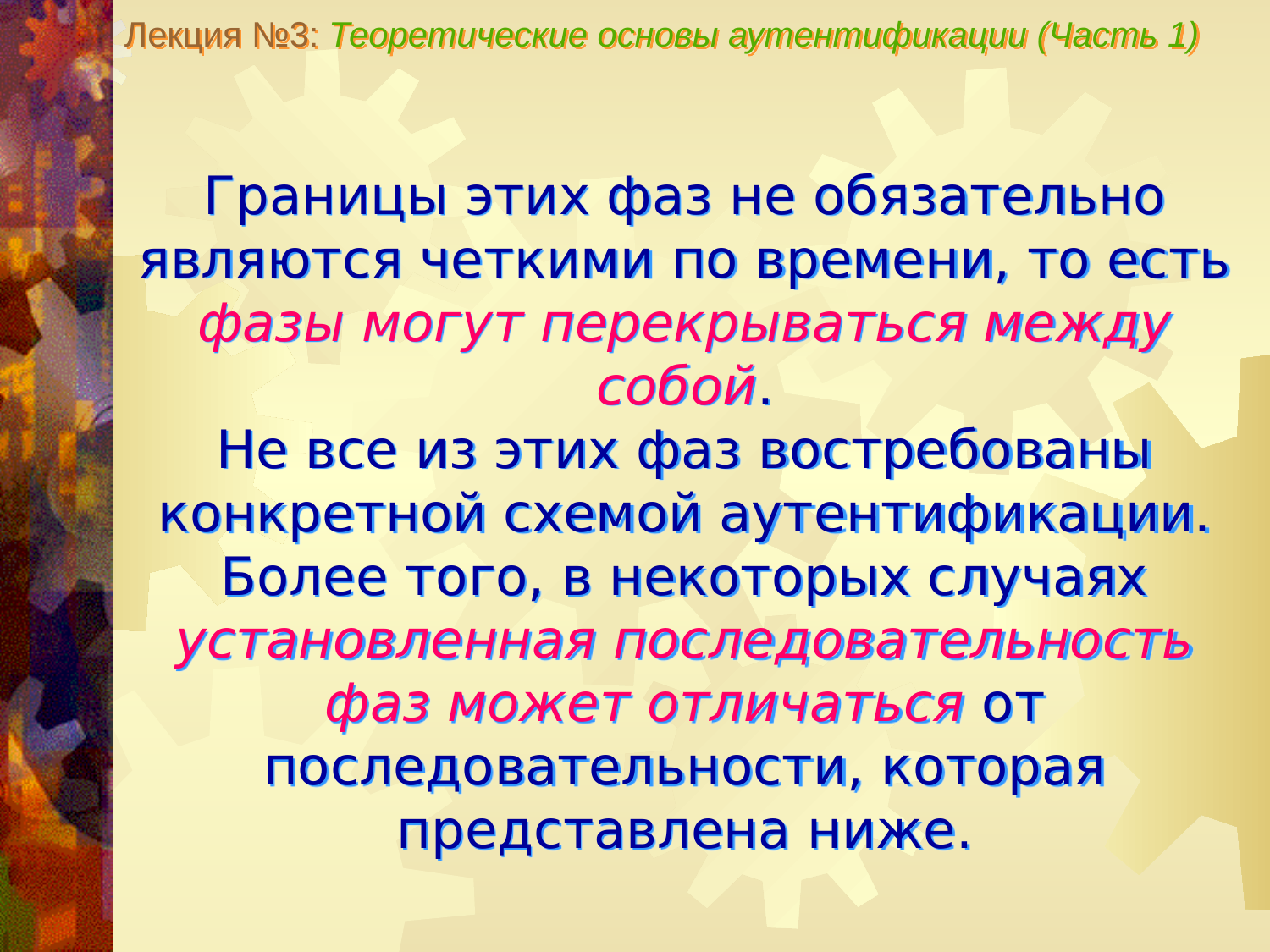

Лекция №3: Теоретические основы аутентификации (Часть 1)
Границы этих фаз не обязательно являются четкими по времени, то есть фазы могут перекрываться между собой.
Не все из этих фаз востребованы конкретной схемой аутентификации. Более того, в некоторых случаях установленная последовательность фаз может отличаться от последовательности, которая представлена ниже.